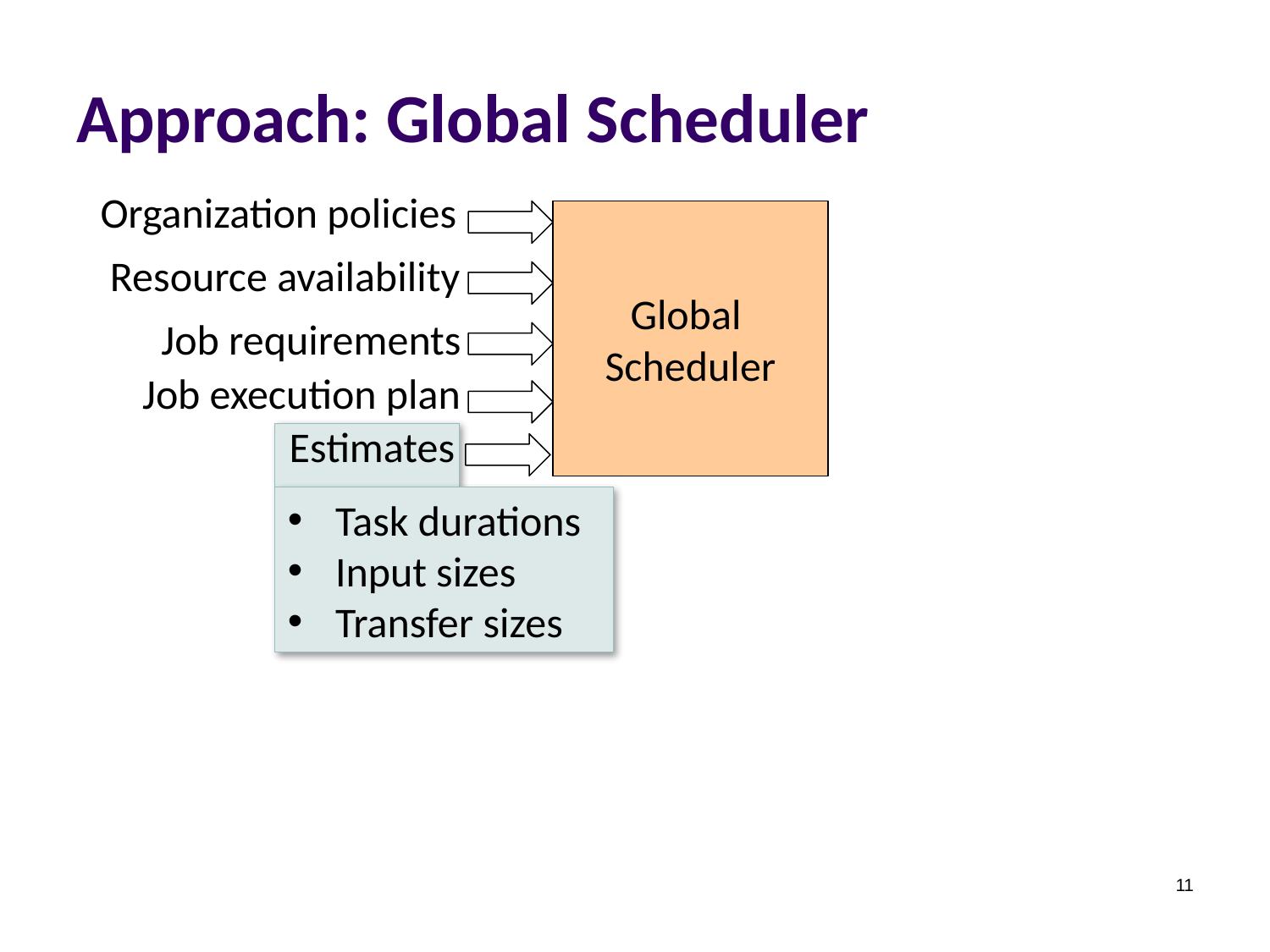

# Approach: Global Scheduler
Organization policies

Global
Scheduler
Resource availability

Job requirements

Job execution plan

Estimates

Task durations
Input sizes
Transfer sizes
11